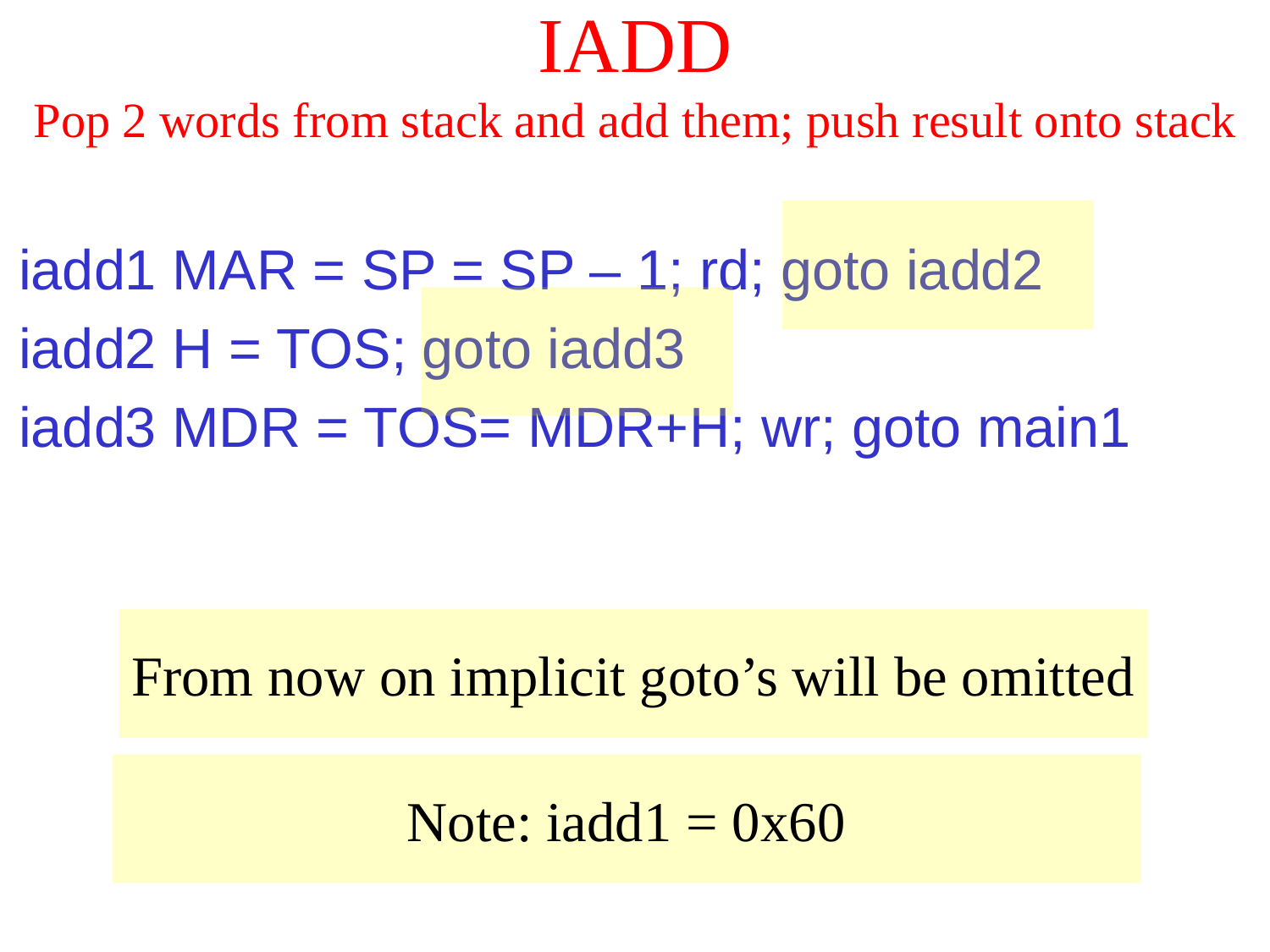

# IADD Pop 2 words from stack and add them; push result onto stack

iadd1 MAR = SP = SP – 1; rd; goto iadd2
iadd2 H = TOS; goto iadd3
iadd3 MDR = TOS= MDR+H; wr; goto main1

From now on implicit goto’s will be omitted
Note: iadd1 = 0x60